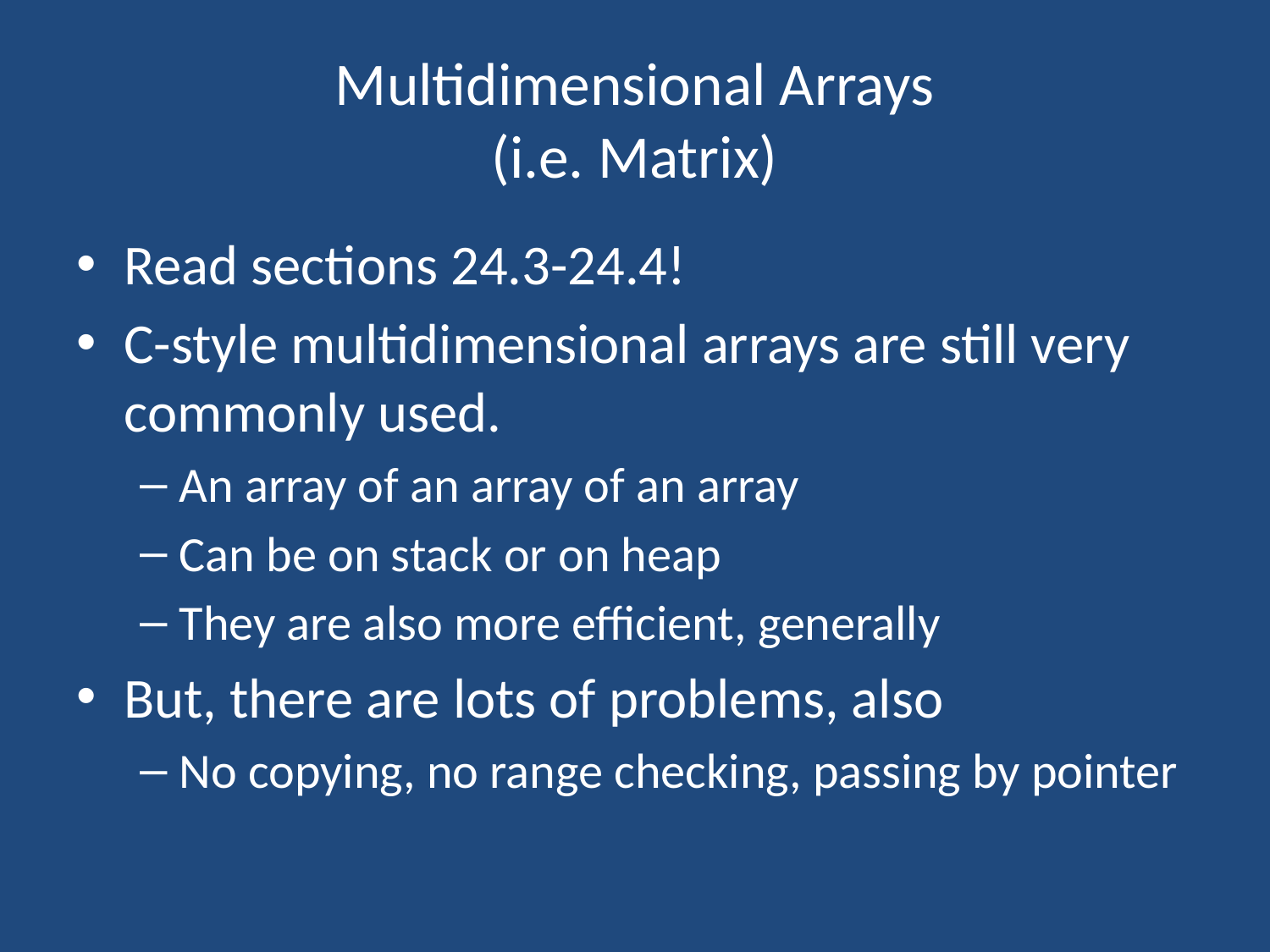

# Multidimensional Arrays (i.e. Matrix)
Read sections 24.3-24.4!
C-style multidimensional arrays are still very commonly used.
An array of an array of an array
Can be on stack or on heap
They are also more efficient, generally
But, there are lots of problems, also
No copying, no range checking, passing by pointer